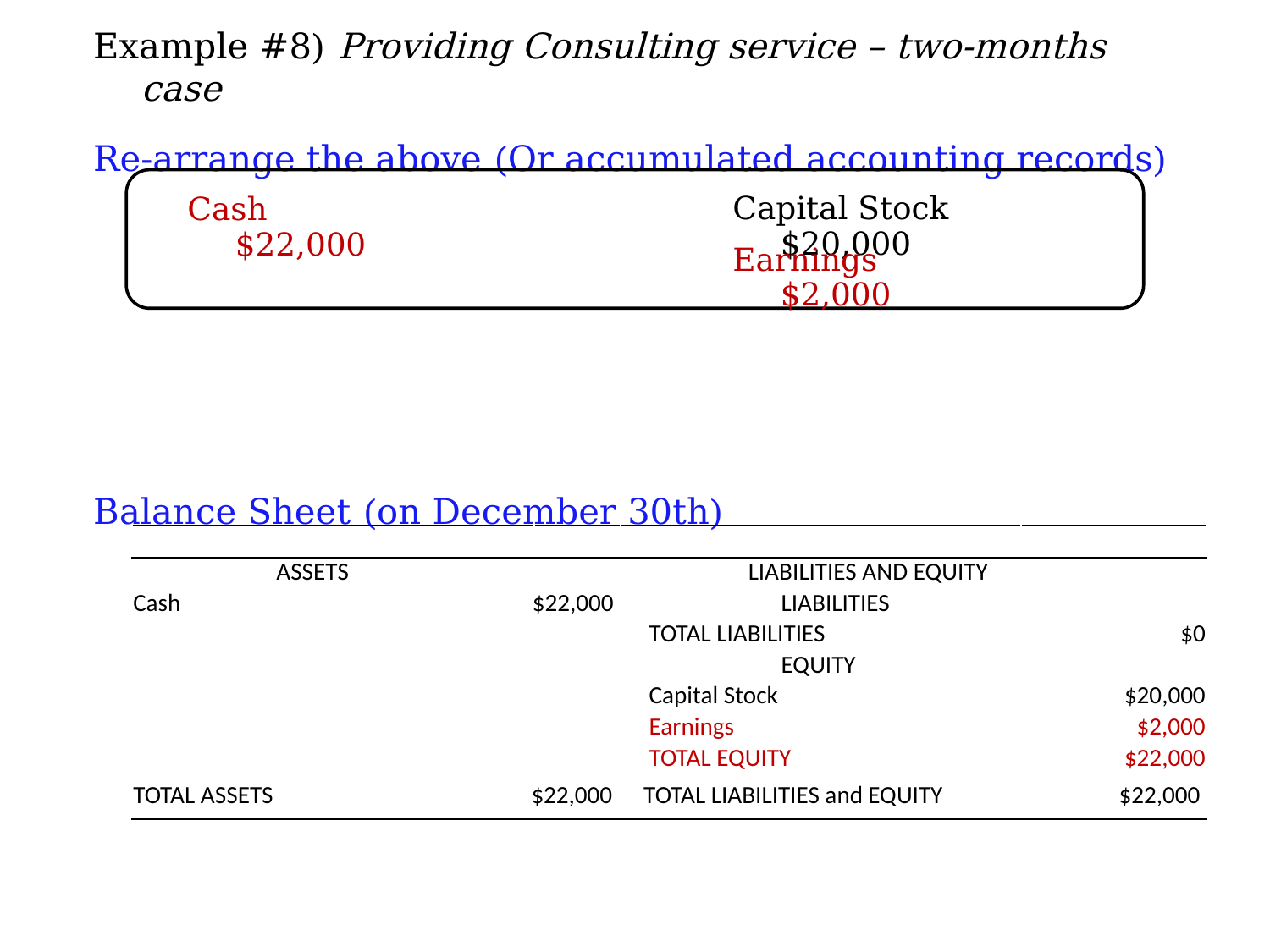

Example #8) Providing Consulting service – two-months case
Re-arrange the above (Or accumulated accounting records)

Balance Sheet (on December 30th)

Capital Stock            $20,000
Cash                              $22,000
Earnings                      $2,000
|  |  |  |  |  |
| --- | --- | --- | --- | --- |
| ASSETS |  |  | LIABILITIES AND EQUITY |  |
| Cash | $22,000 | $30,920 | LIABILITIES |  |
|  |  | $30,920 | TOTAL LIABILITIES | $0 |
|  |  | $1,000 | EQUITY |  |
|  |  |  | Capital Stock | $20,000 |
|  |  |  | Earnings | $2,000 |
|  |  |  | TOTAL EQUITY | $22,000 |
| TOTAL ASSETS $22,000 |  |  | TOTAL LIABILITIES and EQUITY $22,000 |  |